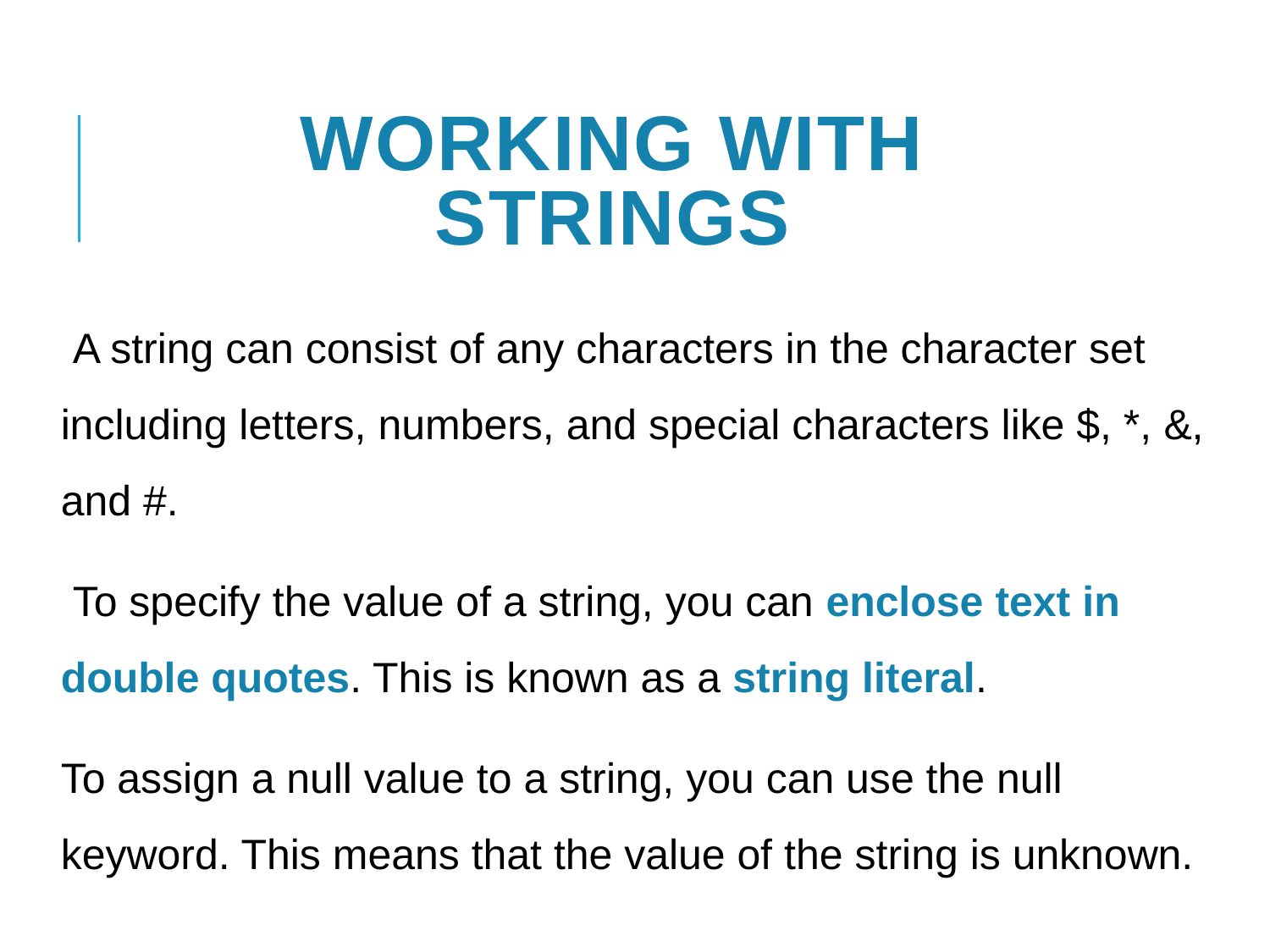

# Working with strings
 A string can consist of any characters in the character set including letters, numbers, and special characters like $, *, &, and #.
 To specify the value of a string, you can enclose text in double quotes. This is known as a string literal.
To assign a null value to a string, you can use the null keyword. This means that the value of the string is unknown.